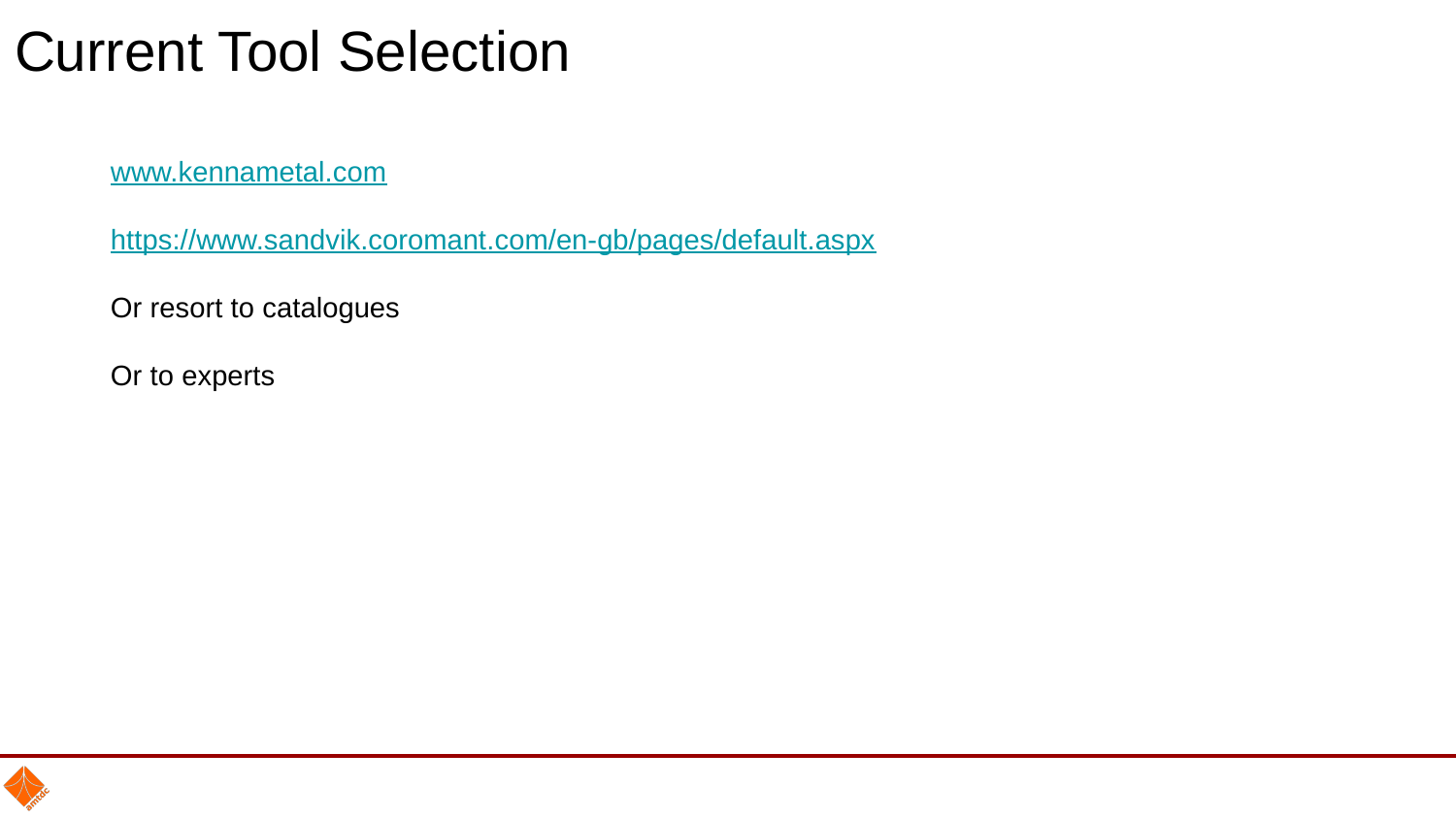

# Current Tool Selection
www.kennametal.com

https://www.sandvik.coromant.com/en-gb/pages/default.aspx

Or resort to catalogues

Or to experts